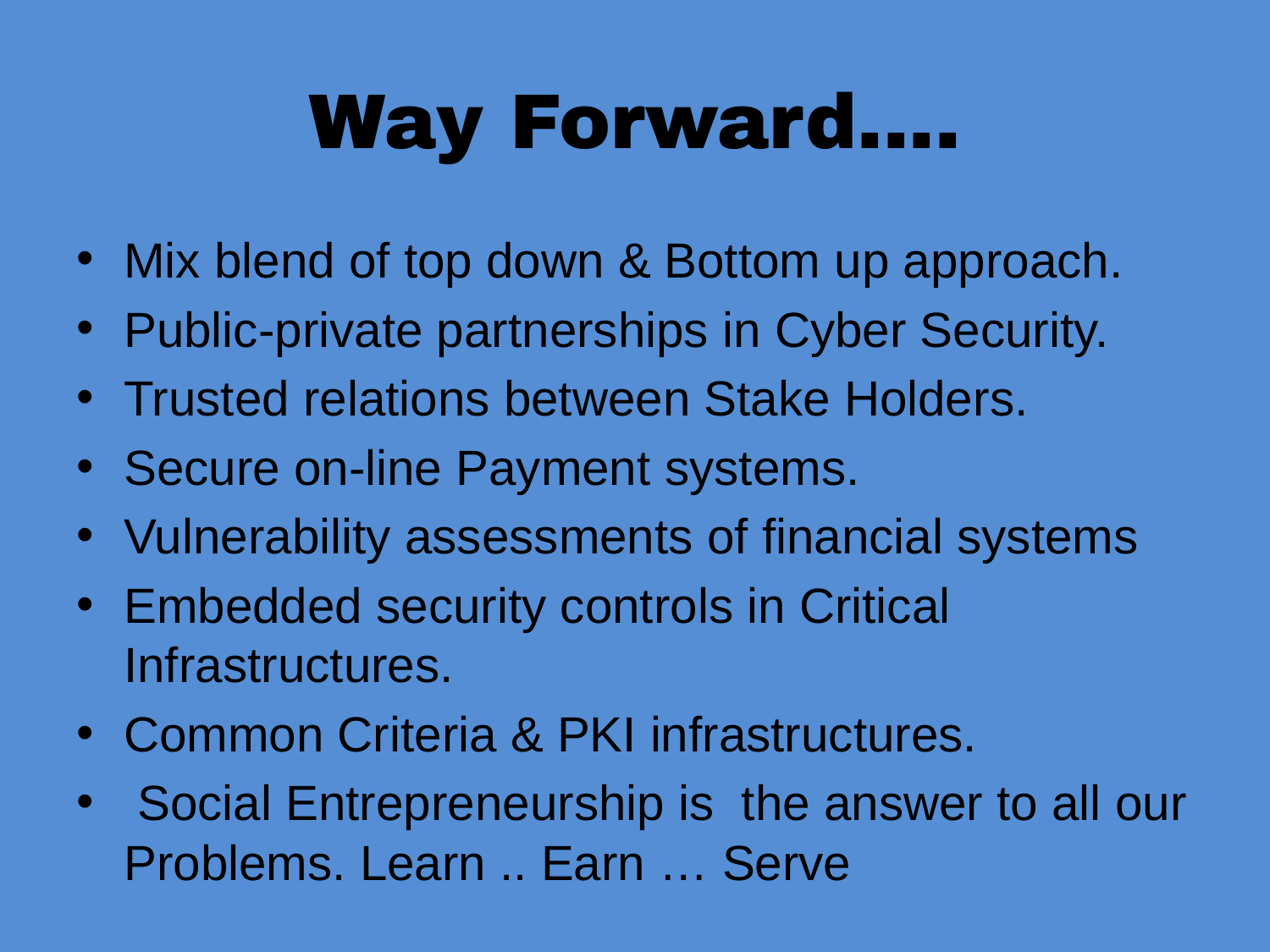

# Way Forward....
Mix blend of top down & Bottom up approach.
Public-private partnerships in Cyber Security.
Trusted relations between Stake Holders.
Secure on-line Payment systems.
Vulnerability assessments of financial systems
Embedded security controls in Critical Infrastructures.
Common Criteria & PKI infrastructures.
 Social Entrepreneurship is  the answer to all our Problems. Learn .. Earn … Serve